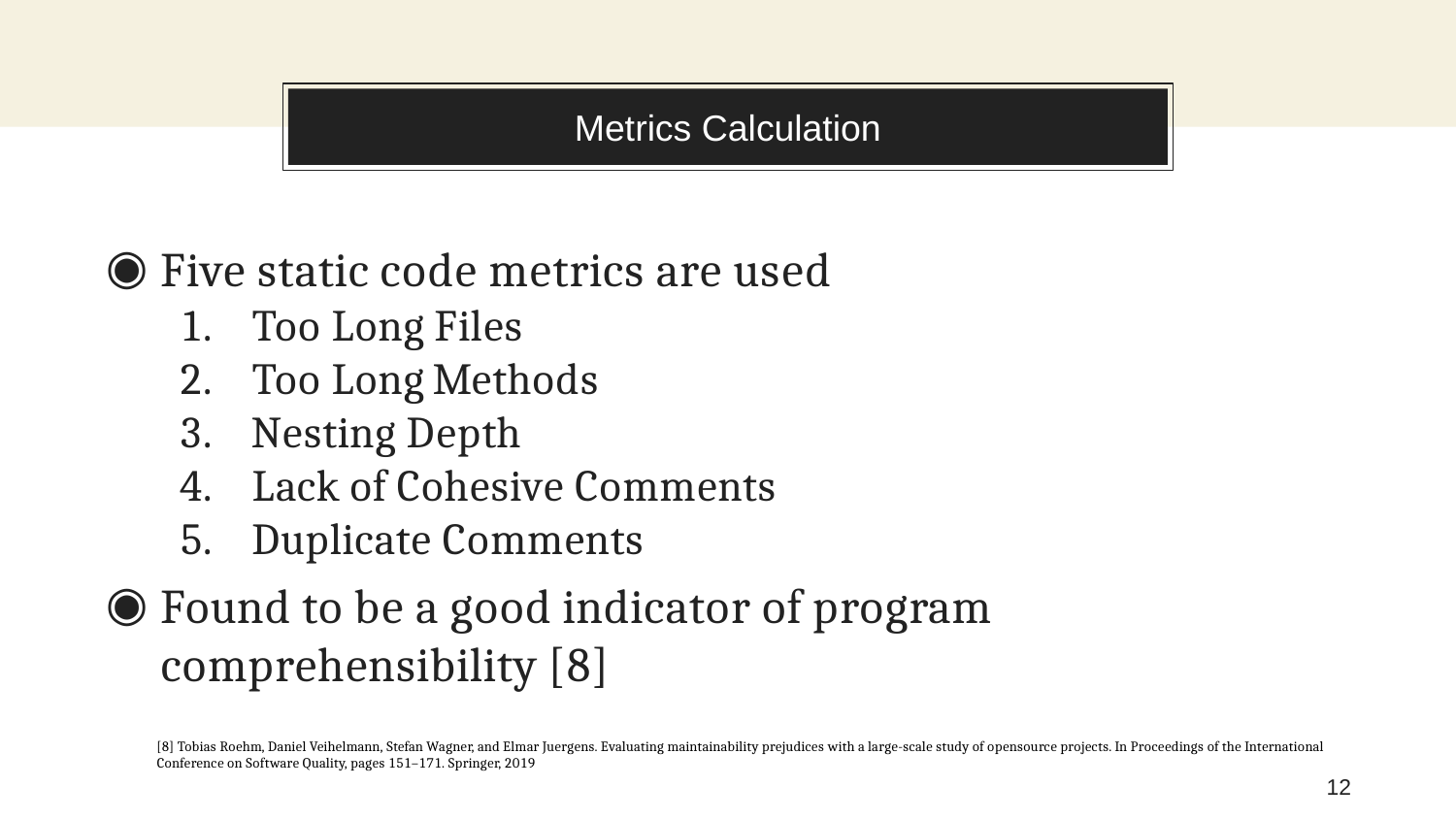

# Metrics Calculation
Five static code metrics are used
Too Long Files
Too Long Methods
Nesting Depth
Lack of Cohesive Comments
Duplicate Comments
Found to be a good indicator of program comprehensibility [8]
[8] Tobias Roehm, Daniel Veihelmann, Stefan Wagner, and Elmar Juergens. Evaluating maintainability prejudices with a large-scale study of opensource projects. In Proceedings of the International Conference on Software Quality, pages 151–171. Springer, 2019
12